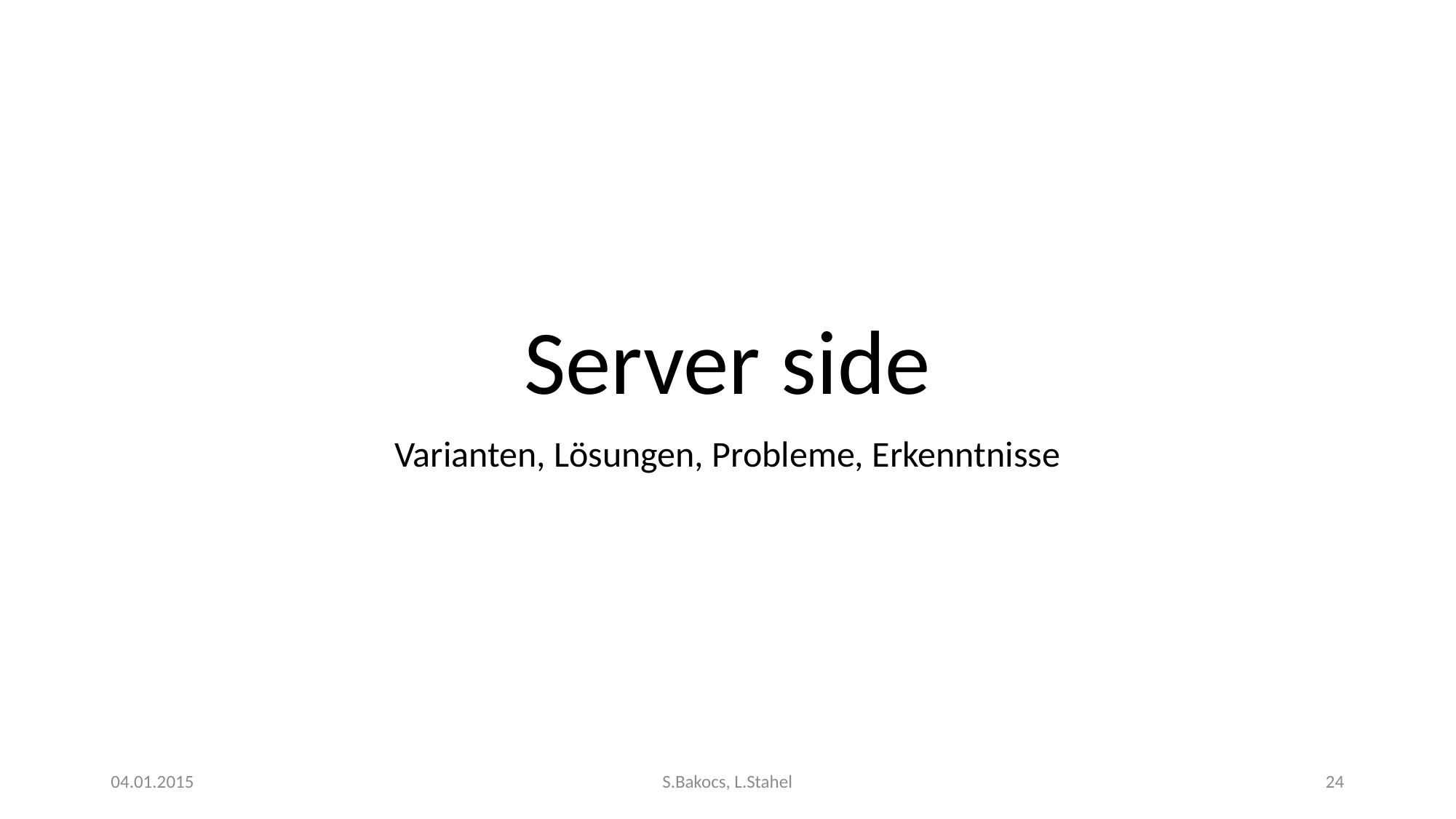

# Server side
Varianten, Lösungen, Probleme, Erkenntnisse
04.01.2015
S.Bakocs, L.Stahel
24